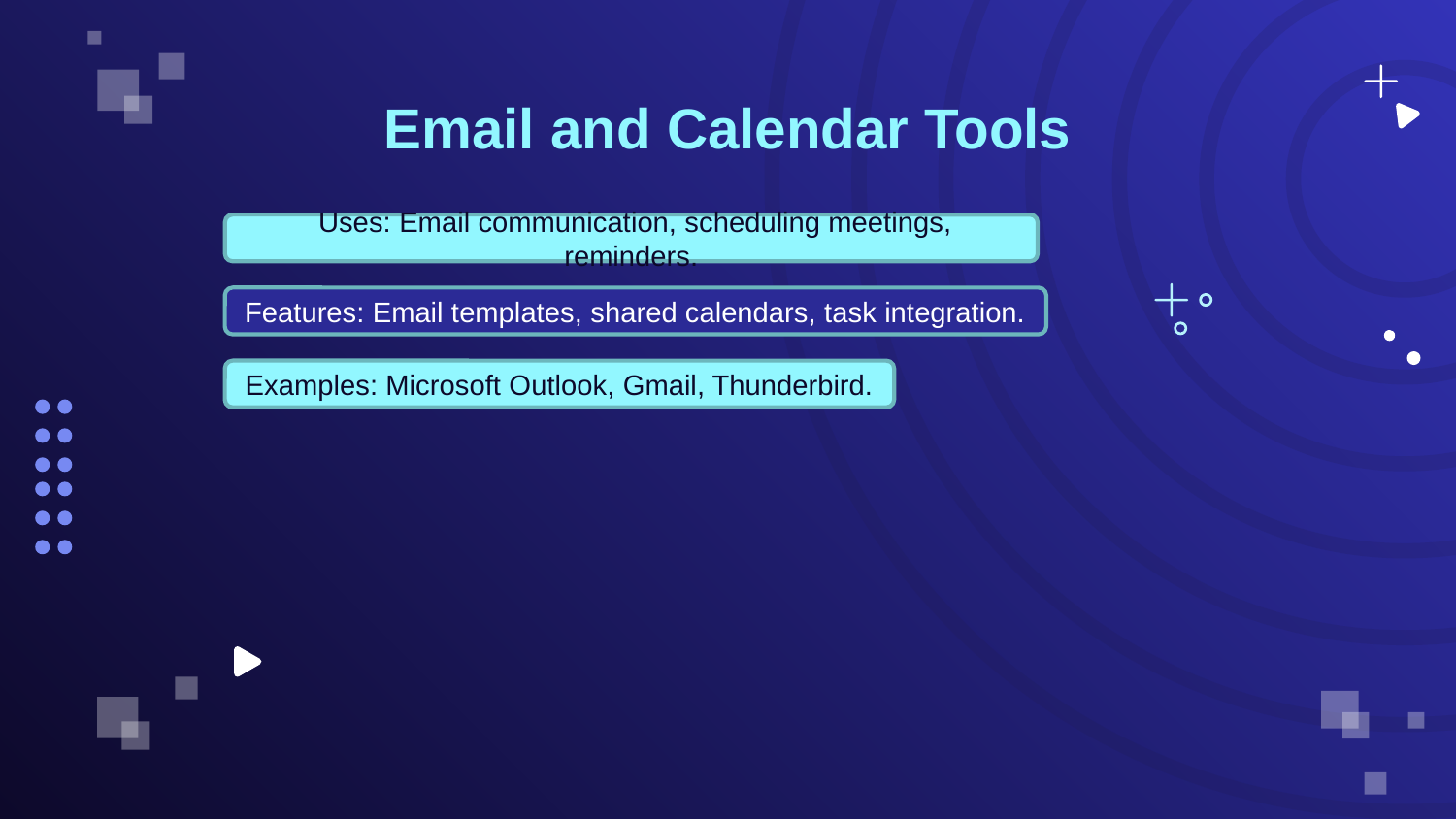

Email and Calendar Tools
 Uses: Email communication, scheduling meetings, reminders.
Features: Email templates, shared calendars, task integration.
Examples: Microsoft Outlook, Gmail, Thunderbird.